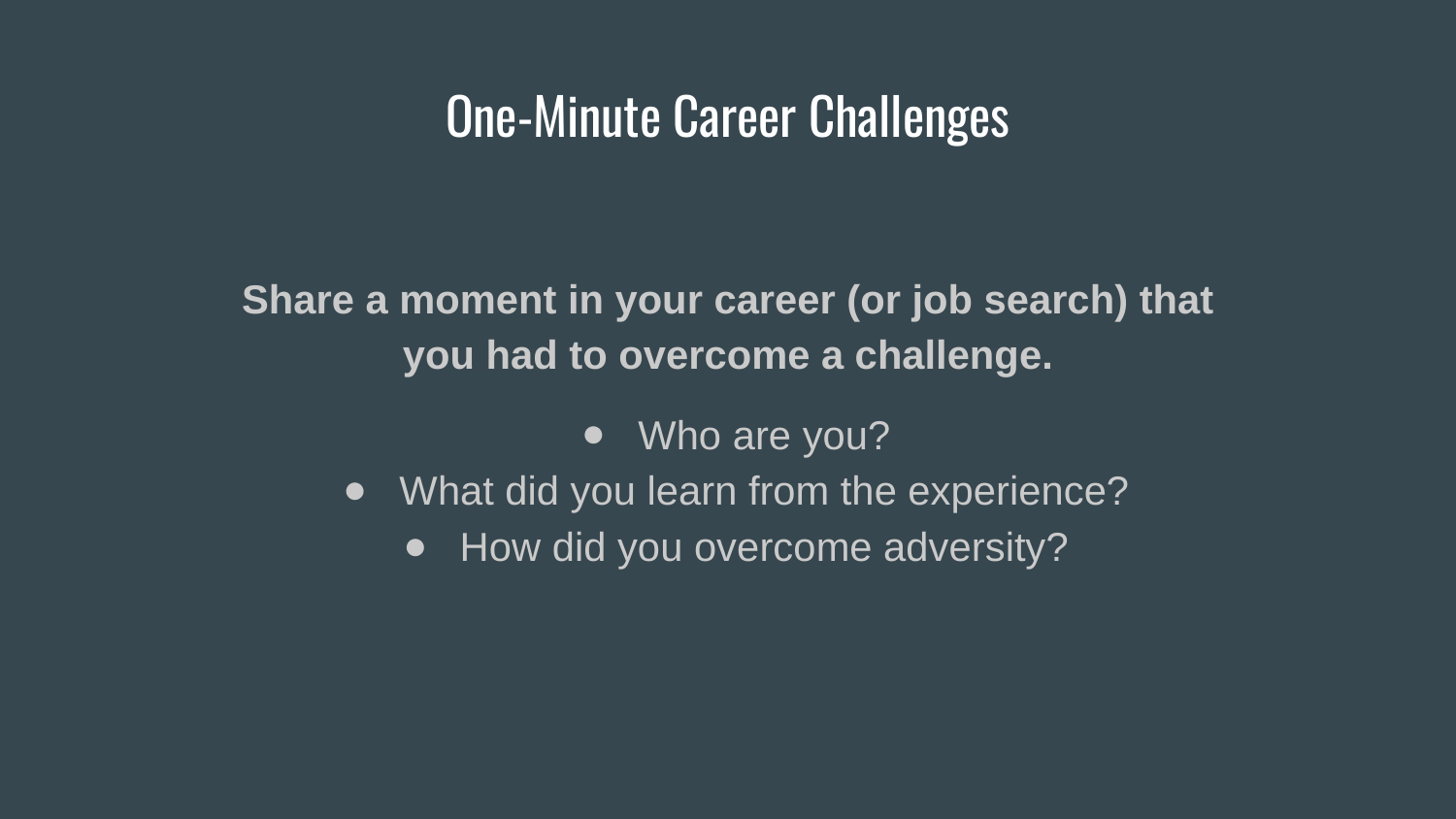

# One-Minute Career Challenges
Share a moment in your career (or job search) that you had to overcome a challenge.
Who are you?
What did you learn from the experience?
How did you overcome adversity?